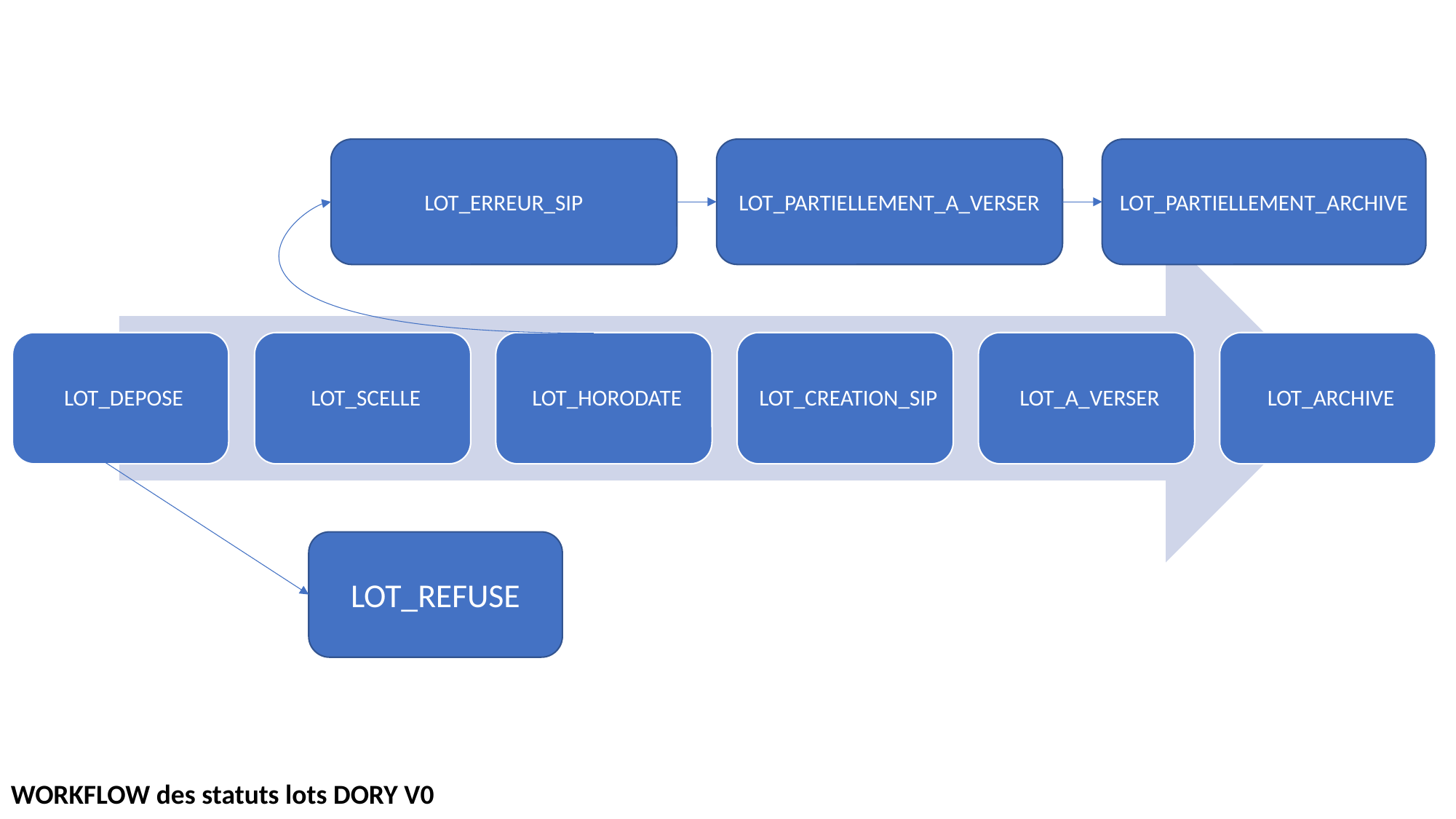

LOT_ERREUR_SIP
LOT_PARTIELLEMENT_A_VERSER
LOT_PARTIELLEMENT_ARCHIVE
LOT_DEPOSE
LOT_SCELLE
LOT_HORODATE
LOT_CREATION_SIP
LOT_A_VERSER
LOT_ARCHIVE
LOT_REFUSE
WORKFLOW des statuts lots DORY V0